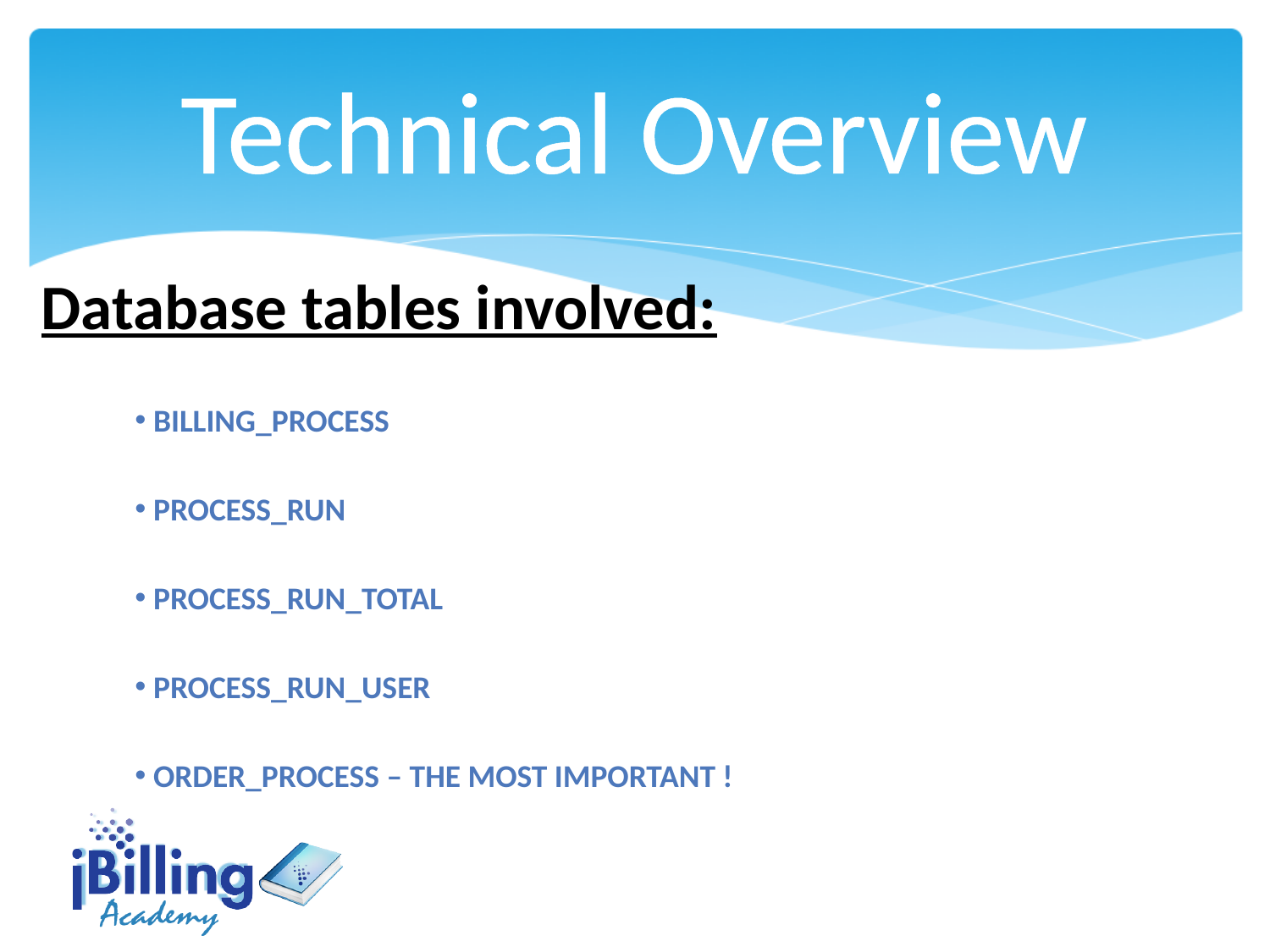

Technical Overview
Database tables involved:

 billing_process

 process_run

 process_run_total

 process_run_user

 Order_process – the most important !